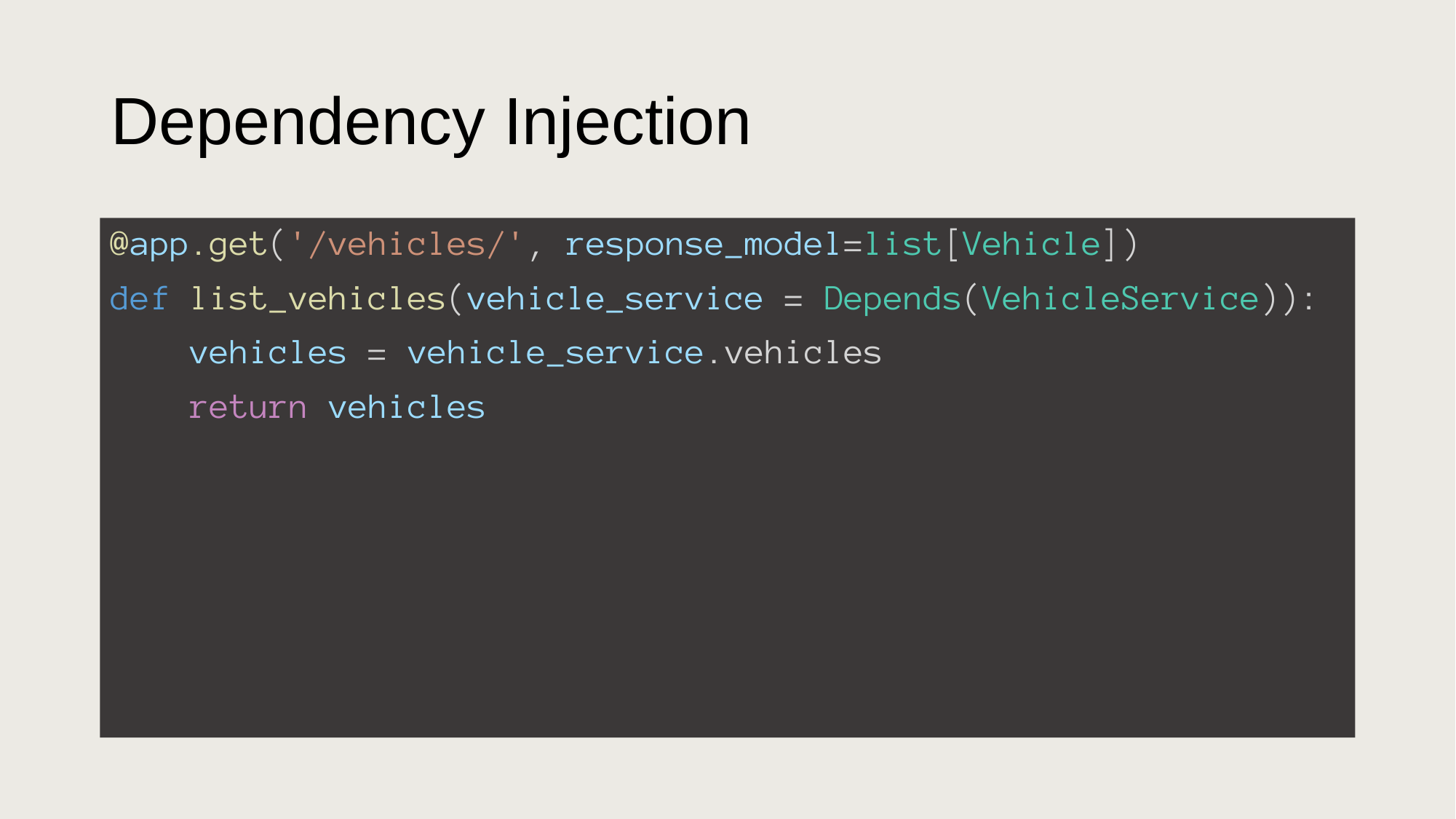

# Dependency Injection
@app.get('/vehicles/', response_model=list[Vehicle])
def list_vehicles(vehicle_service = Depends(VehicleService)):
    vehicles = vehicle_service.vehicles
    return vehicles